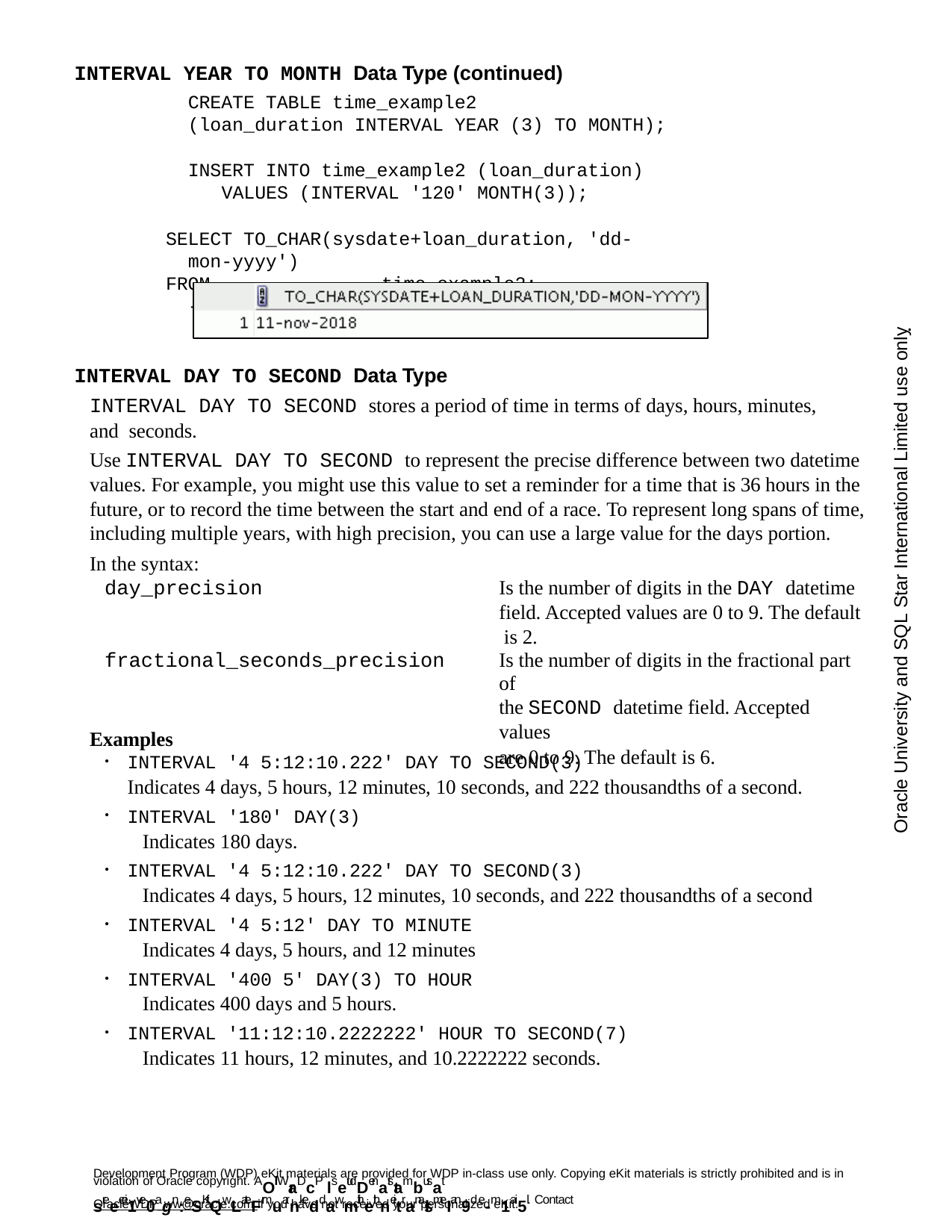

INTERVAL YEAR TO MONTH Data Type (continued)
CREATE TABLE time_example2
(loan_duration INTERVAL YEAR (3) TO MONTH);

INSERT INTO time_example2 (loan_duration)  VALUES (INTERVAL '120' MONTH(3));

SELECT TO_CHAR(sysdate+loan_duration, 'dd-mon-yyyy')
FROM	time_example2;	--today’s date is 11-11-2008

Oracle University and SQL Star International Limited use onlyฺ
INTERVAL DAY TO SECOND Data Type
INTERVAL DAY TO SECOND stores a period of time in terms of days, hours, minutes, and  seconds.
Use INTERVAL DAY TO SECOND to represent the precise difference between two datetime  values. For example, you might use this value to set a reminder for a time that is 36 hours in the  future, or to record the time between the start and end of a race. To represent long spans of time,  including multiple years, with high precision, you can use a large value for the days portion.
In the syntax:
day_precision
Is the number of digits in the DAY datetime  field. Accepted values are 0 to 9. The default  is 2.
Is the number of digits in the fractional part of
the SECOND datetime field. Accepted values
are 0 to 9. The default is 6.
fractional_seconds_precision
Examples
INTERVAL '4 5:12:10.222' DAY TO SECOND(3)
Indicates 4 days, 5 hours, 12 minutes, 10 seconds, and 222 thousandths of a second.
INTERVAL '180' DAY(3)
Indicates 180 days.
INTERVAL '4 5:12:10.222' DAY TO SECOND(3)
Indicates 4 days, 5 hours, 12 minutes, 10 seconds, and 222 thousandths of a second
INTERVAL '4 5:12' DAY TO MINUTE
Indicates 4 days, 5 hours, and 12 minutes
INTERVAL '400 5' DAY(3) TO HOUR
Indicates 400 days and 5 hours.
INTERVAL '11:12:10.2222222' HOUR TO SECOND(7)
Indicates 11 hours, 12 minutes, and 10.2222222 seconds.
Development Program (WDP) eKit materials are provided for WDP in-class use only. Copying eKit materials is strictly prohibited and is in
violation of Oracle copyright. AOll WraDcP lsetudDenatstambusat sreecei1ve0agn:eSKitQwLateFrmuarnkeddawmithethneitranalsmeI an9d e-m1ai5l. Contact
OracleWDP_ww@oracle.com if you have not received your personalized eKit.